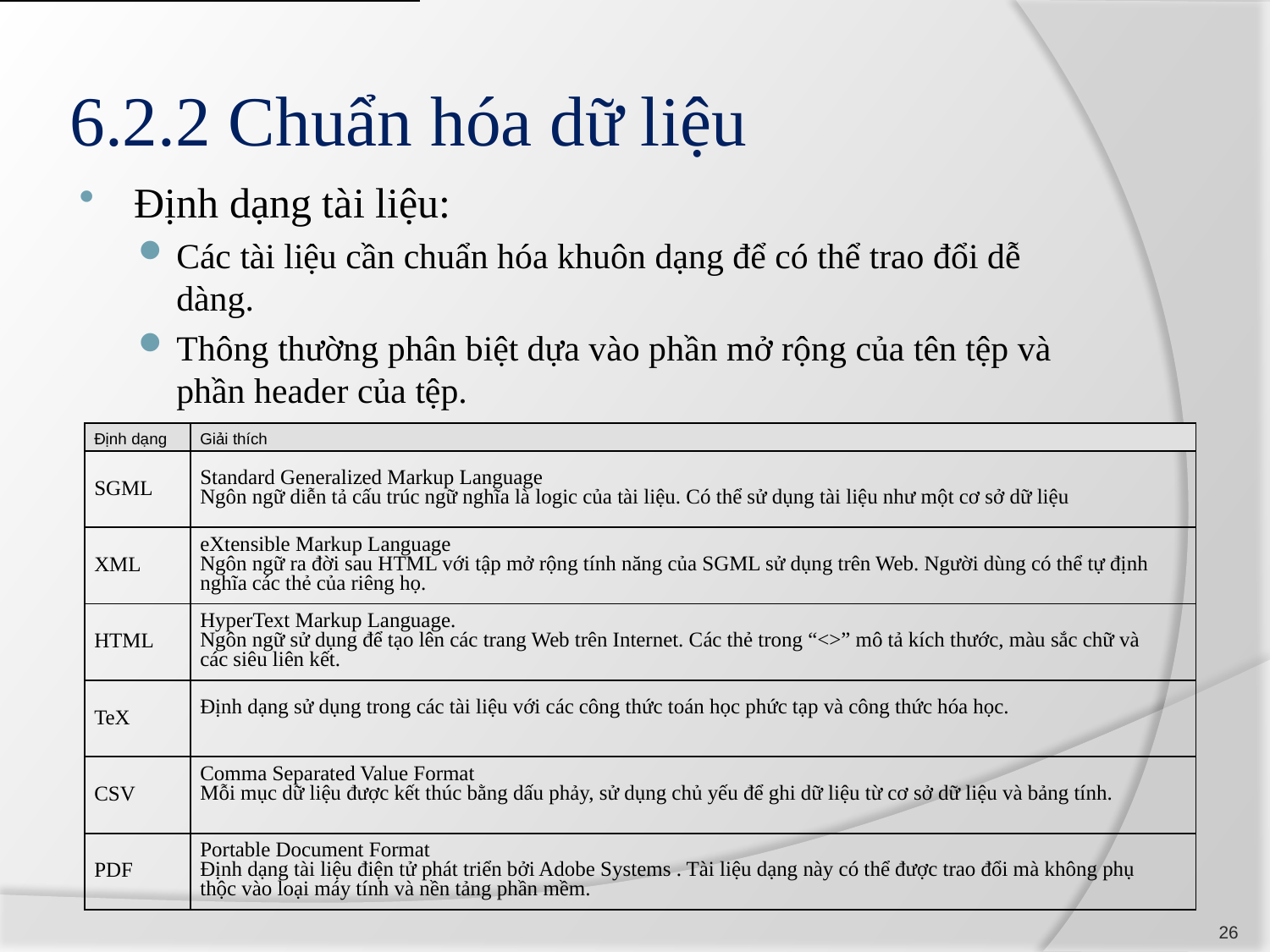

# 6.2.2 Chuẩn hóa dữ liệu
Định dạng tài liệu:
Các tài liệu cần chuẩn hóa khuôn dạng để có thể trao đổi dễ dàng.
Thông thường phân biệt dựa vào phần mở rộng của tên tệp và phần header của tệp.
| Định dạng | Giải thích |
| --- | --- |
| SGML | Standard Generalized Markup Language Ngôn ngữ diễn tả cấu trúc ngữ nghĩa là logic của tài liệu. Có thể sử dụng tài liệu như một cơ sở dữ liệu |
| XML | eXtensible Markup Language Ngôn ngữ ra đời sau HTML với tập mở rộng tính năng của SGML sử dụng trên Web. Người dùng có thể tự định nghĩa các thẻ của riêng họ. |
| HTML | HyperText Markup Language. Ngôn ngữ sử dụng để tạo lên các trang Web trên Internet. Các thẻ trong “<>” mô tả kích thước, màu sắc chữ và các siêu liên kết. |
| TeX | Định dạng sử dụng trong các tài liệu với các công thức toán học phức tạp và công thức hóa học. |
| CSV | Comma Separated Value Format Mỗi mục dữ liệu được kết thúc bằng dấu phảy, sử dụng chủ yếu để ghi dữ liệu từ cơ sở dữ liệu và bảng tính. |
| PDF | Portable Document Format Định dạng tài liệu điện tử phát triển bởi Adobe Systems . Tài liệu dạng này có thể được trao đổi mà không phụ thộc vào loại máy tính và nền tảng phần mềm. |
26